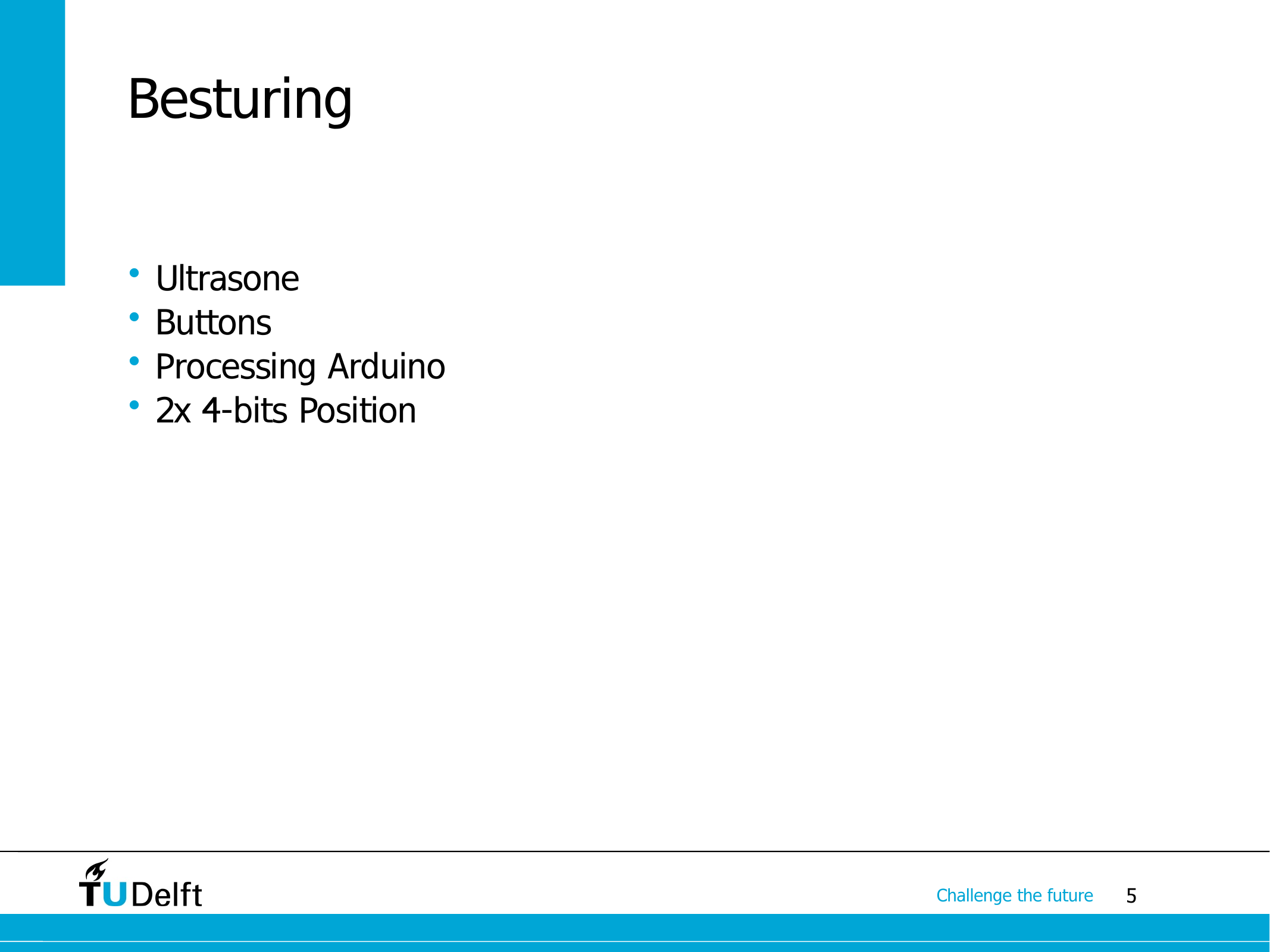

# Besturing
Ultrasone
Buttons
Processing Arduino
2x 4-bits Position